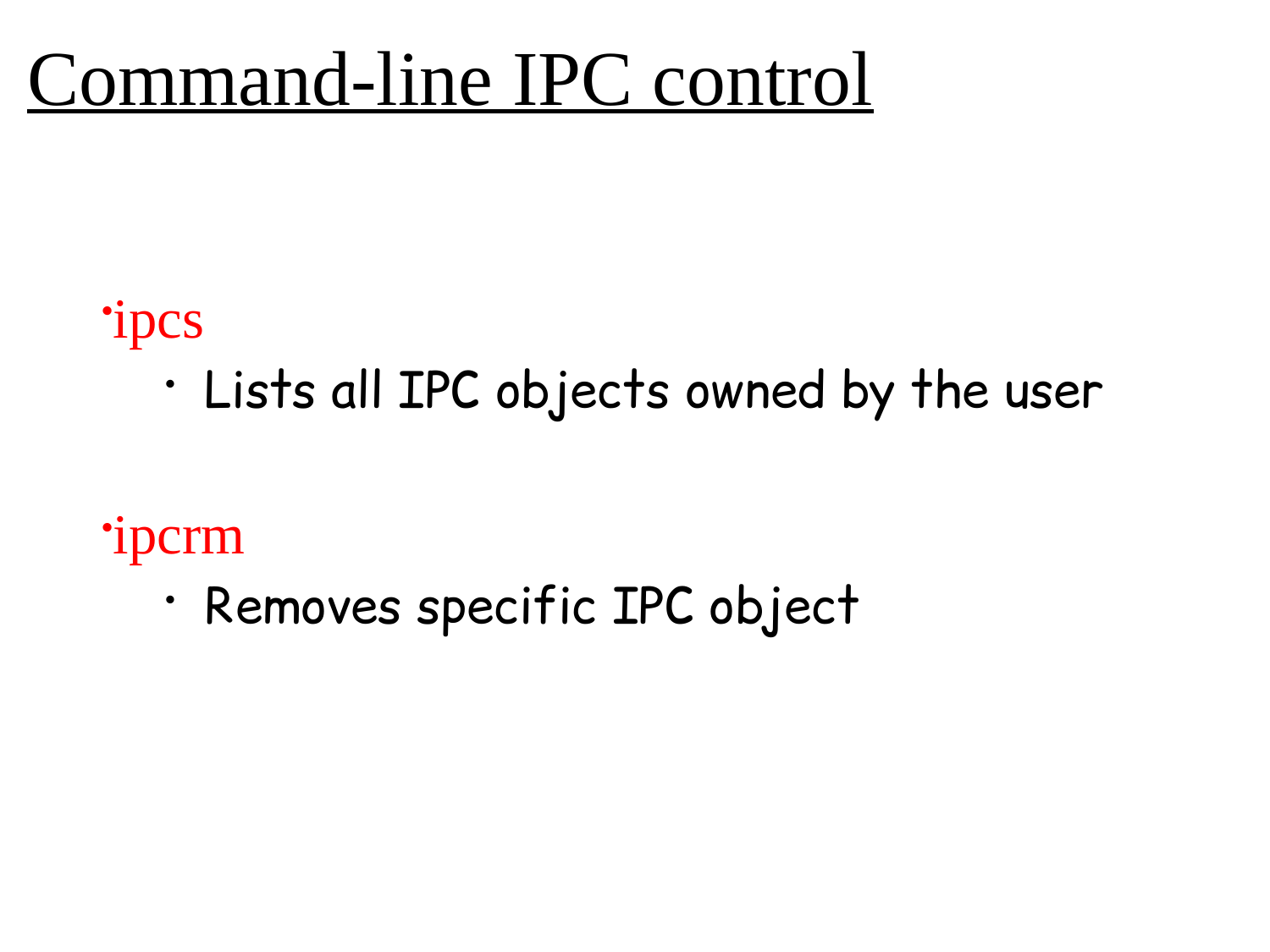

# Command-line IPC control
ipcs
Lists all IPC objects owned by the user

ipcrm
Removes specific IPC object